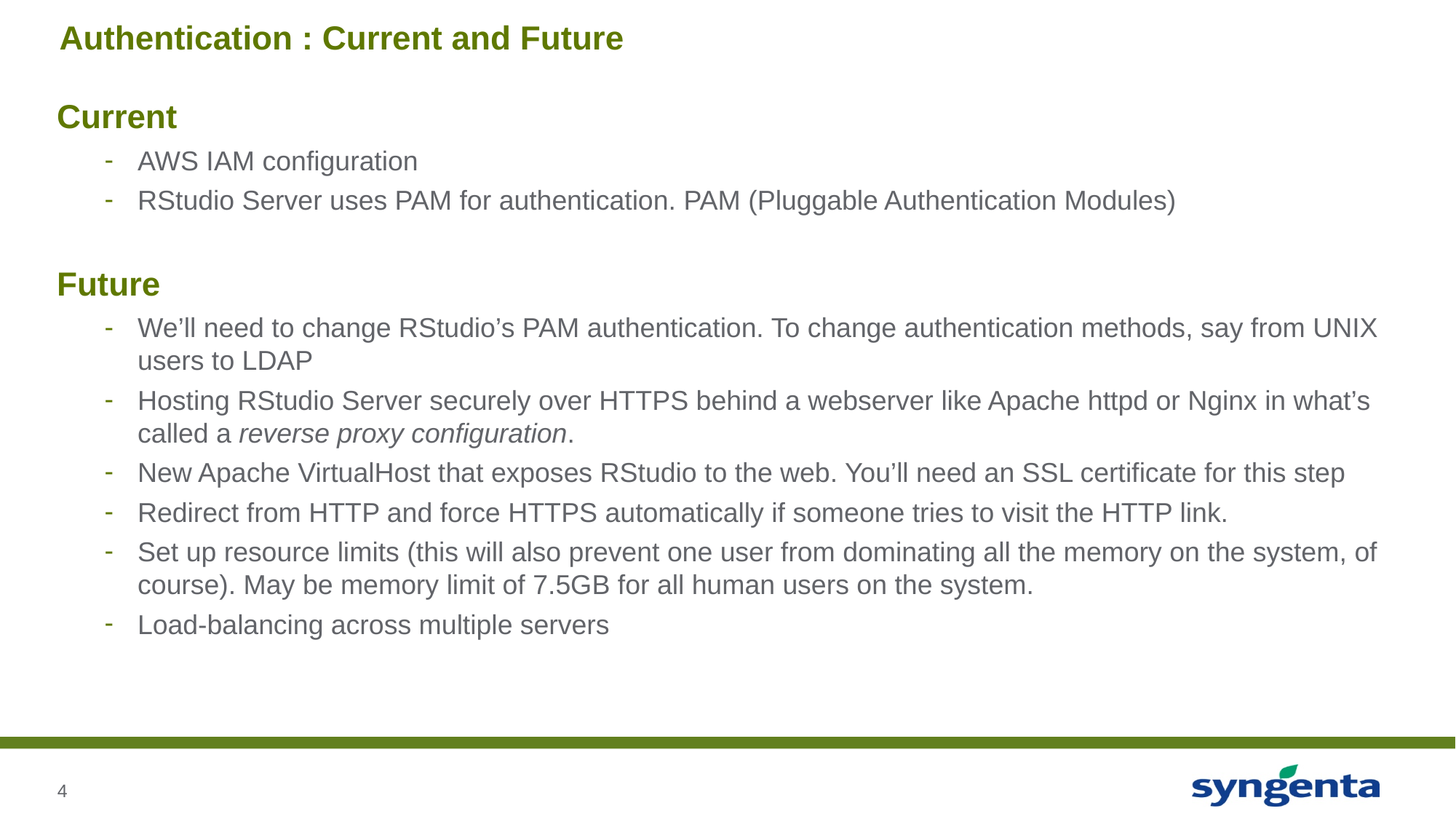

# Authentication : Current and Future
Current
AWS IAM configuration
RStudio Server uses PAM for authentication. PAM (Pluggable Authentication Modules)

Future
We’ll need to change RStudio’s PAM authentication. To change authentication methods, say from UNIX users to LDAP
Hosting RStudio Server securely over HTTPS behind a webserver like Apache httpd or Nginx in what’s called a reverse proxy configuration.
New Apache VirtualHost that exposes RStudio to the web. You’ll need an SSL certificate for this step
Redirect from HTTP and force HTTPS automatically if someone tries to visit the HTTP link.
Set up resource limits (this will also prevent one user from dominating all the memory on the system, of course). May be memory limit of 7.5GB for all human users on the system.
Load-balancing across multiple servers